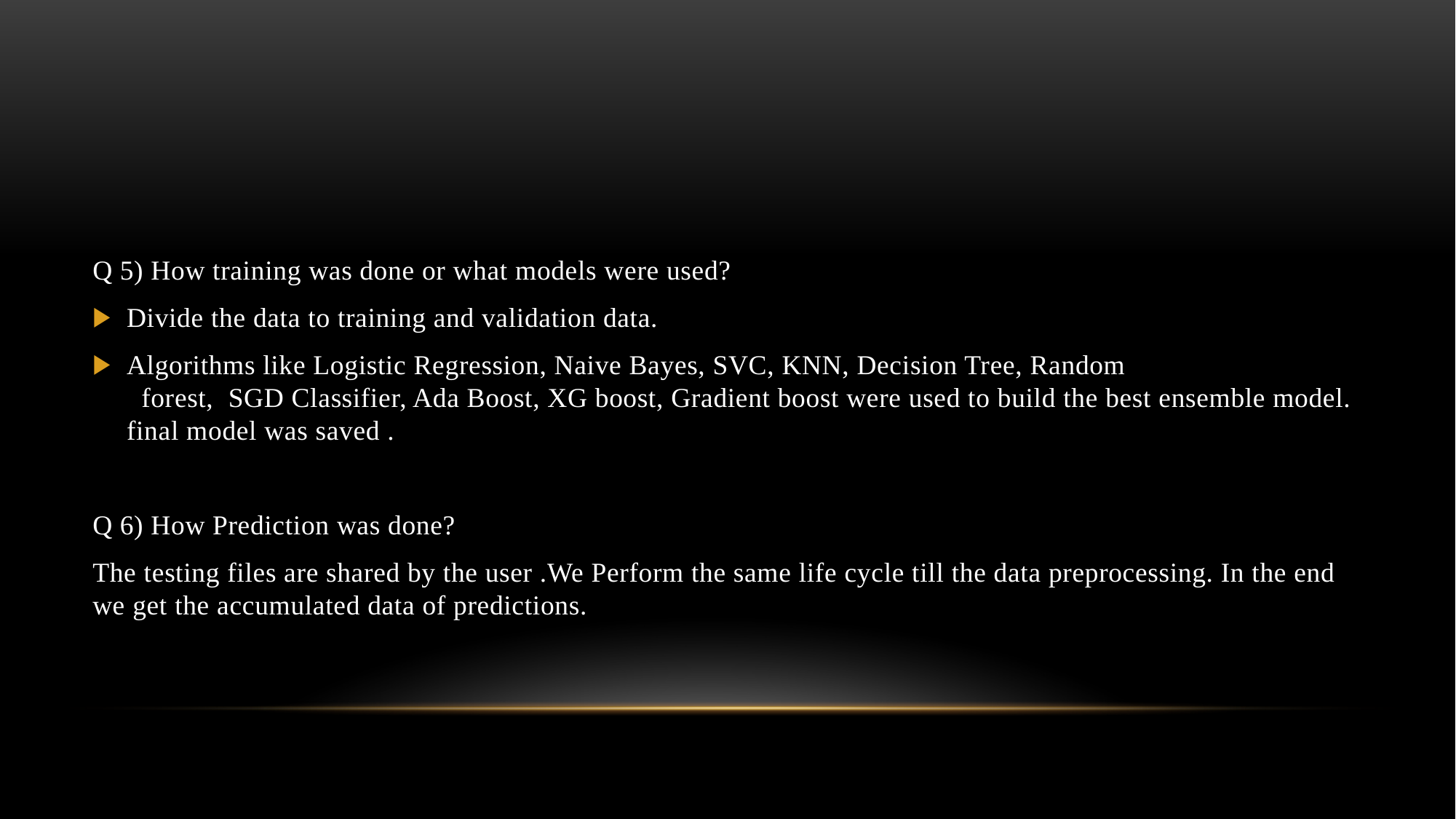

Q 5) How training was done or what models were used?
Divide the data to training and validation data.
Algorithms like Logistic Regression, Naive Bayes, SVC, KNN, Decision Tree, Random 		      forest,  SGD Classifier, Ada Boost, XG boost, Gradient boost were used to build the best ensemble model. final model was saved .

Q 6) How Prediction was done?
The testing files are shared by the user .We Perform the same life cycle till the data preprocessing. In the end we get the accumulated data of predictions.